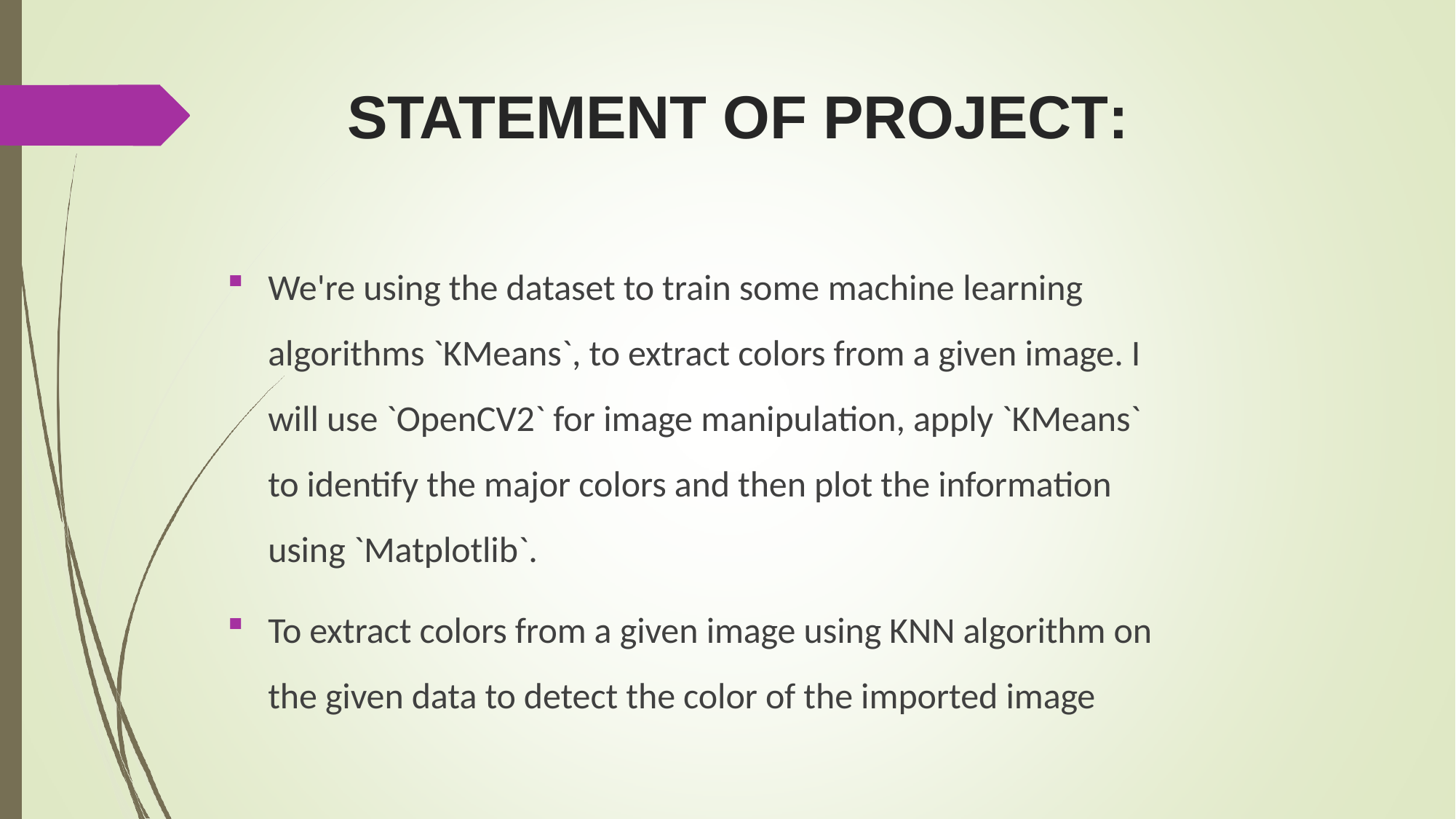

# STATEMENT OF PROJECT:

We're using the dataset to train some machine learning  algorithms `KMeans`, to extract colors from a given image. I will use `OpenCV2` for image manipulation, apply `KMeans` to identify the major colors and then plot the information using `Matplotlib`.
To extract colors from a given image using KNN algorithm on the given data to detect the color of the imported image